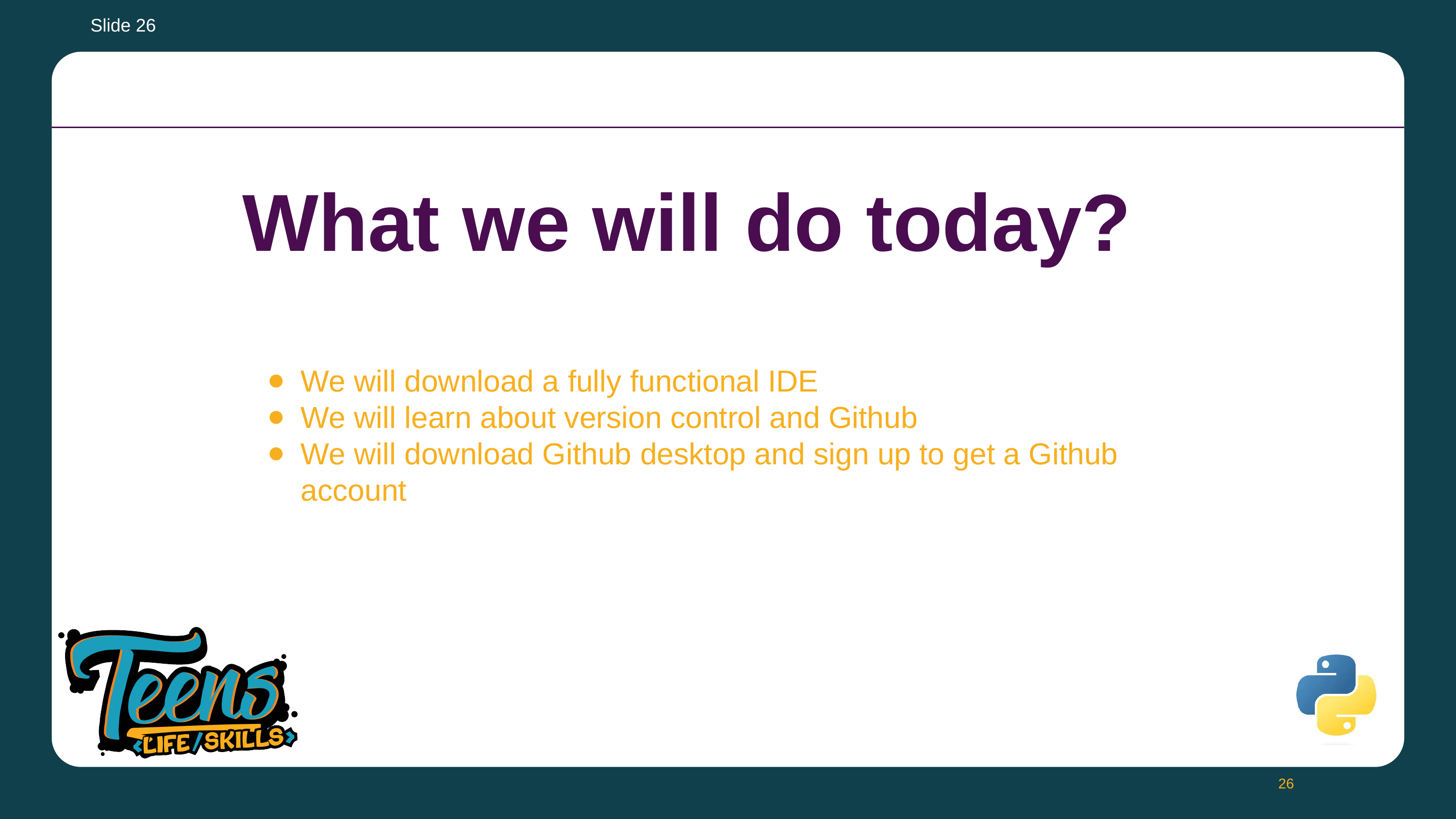

Slide 26
We will download a fully functional IDE
We will learn about version control and Github
We will download Github desktop and sign up to get a Github account
26